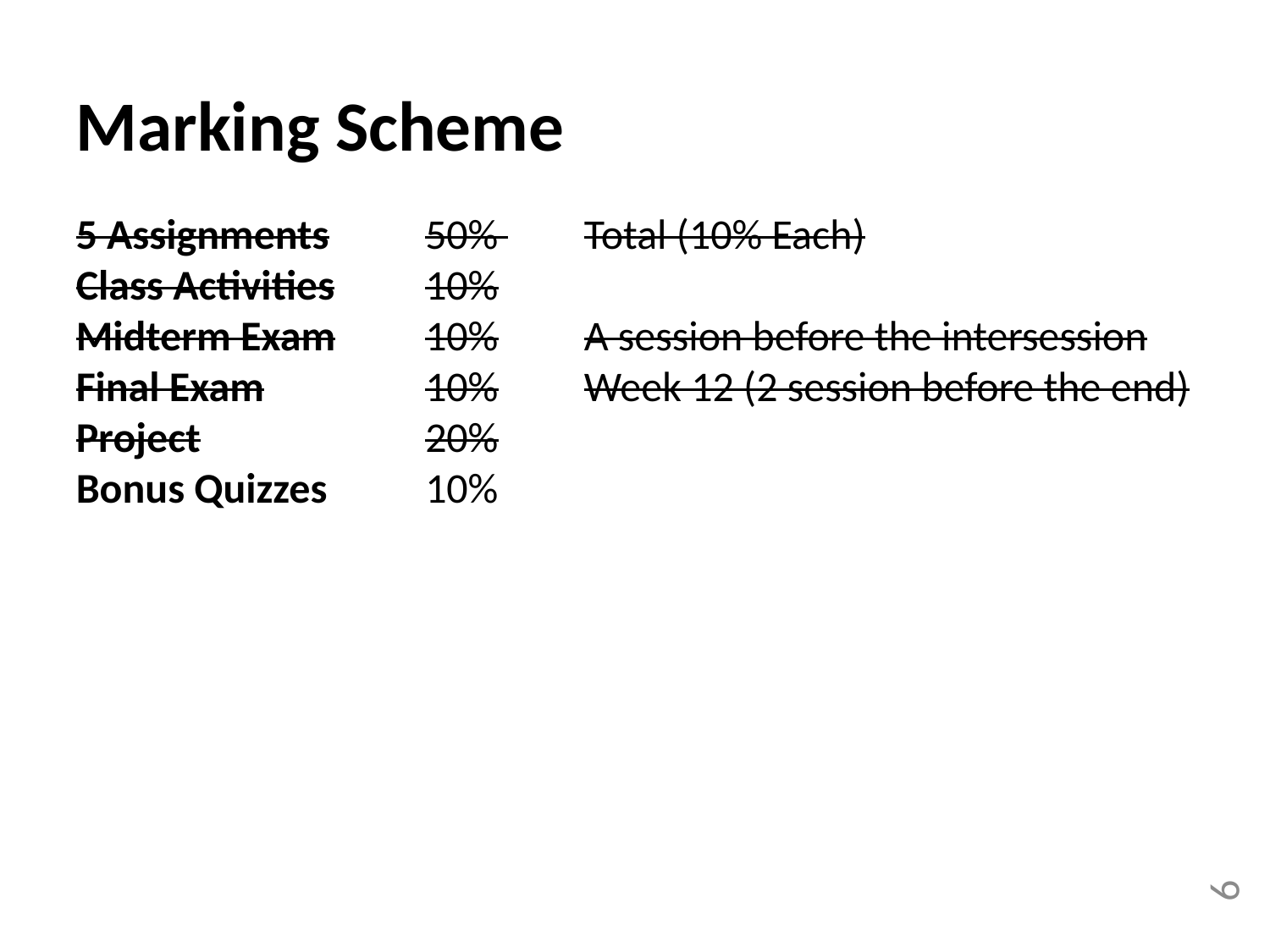

Marking Scheme
5 Assignments	50% 	Total (10% Each)
Class Activities	10%
Midterm Exam	10%	A session before the intersession
Final Exam	10%	Week 12 (2 session before the end)
Project	20%
Bonus Quizzes	10%
6